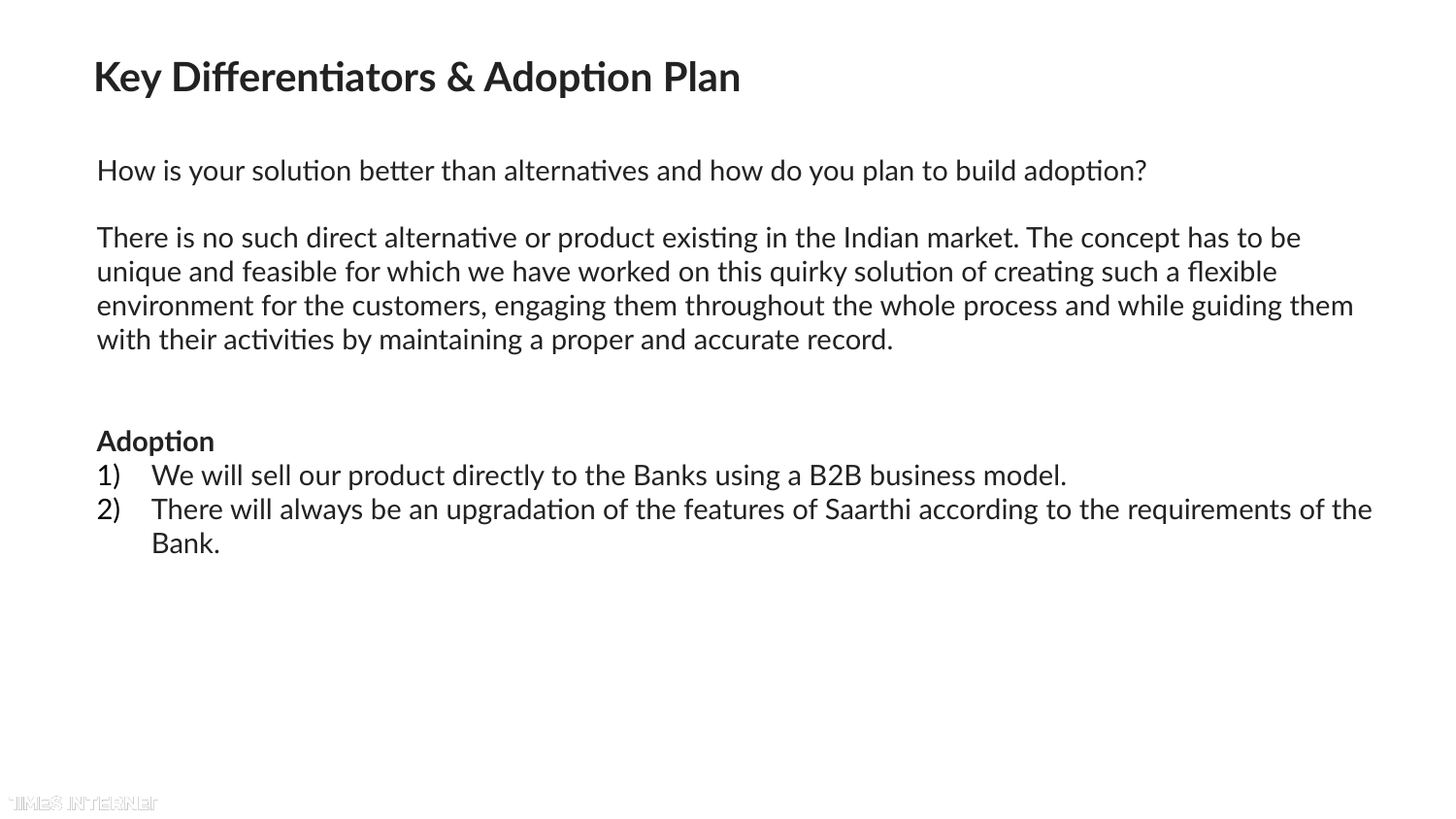

# Key Differentiators & Adoption Plan
How is your solution better than alternatives and how do you plan to build adoption?

There is no such direct alternative or product existing in the Indian market. The concept has to be unique and feasible for which we have worked on this quirky solution of creating such a flexible environment for the customers, engaging them throughout the whole process and while guiding them with their activities by maintaining a proper and accurate record.

Adoption
We will sell our product directly to the Banks using a B2B business model.
There will always be an upgradation of the features of Saarthi according to the requirements of the Bank.